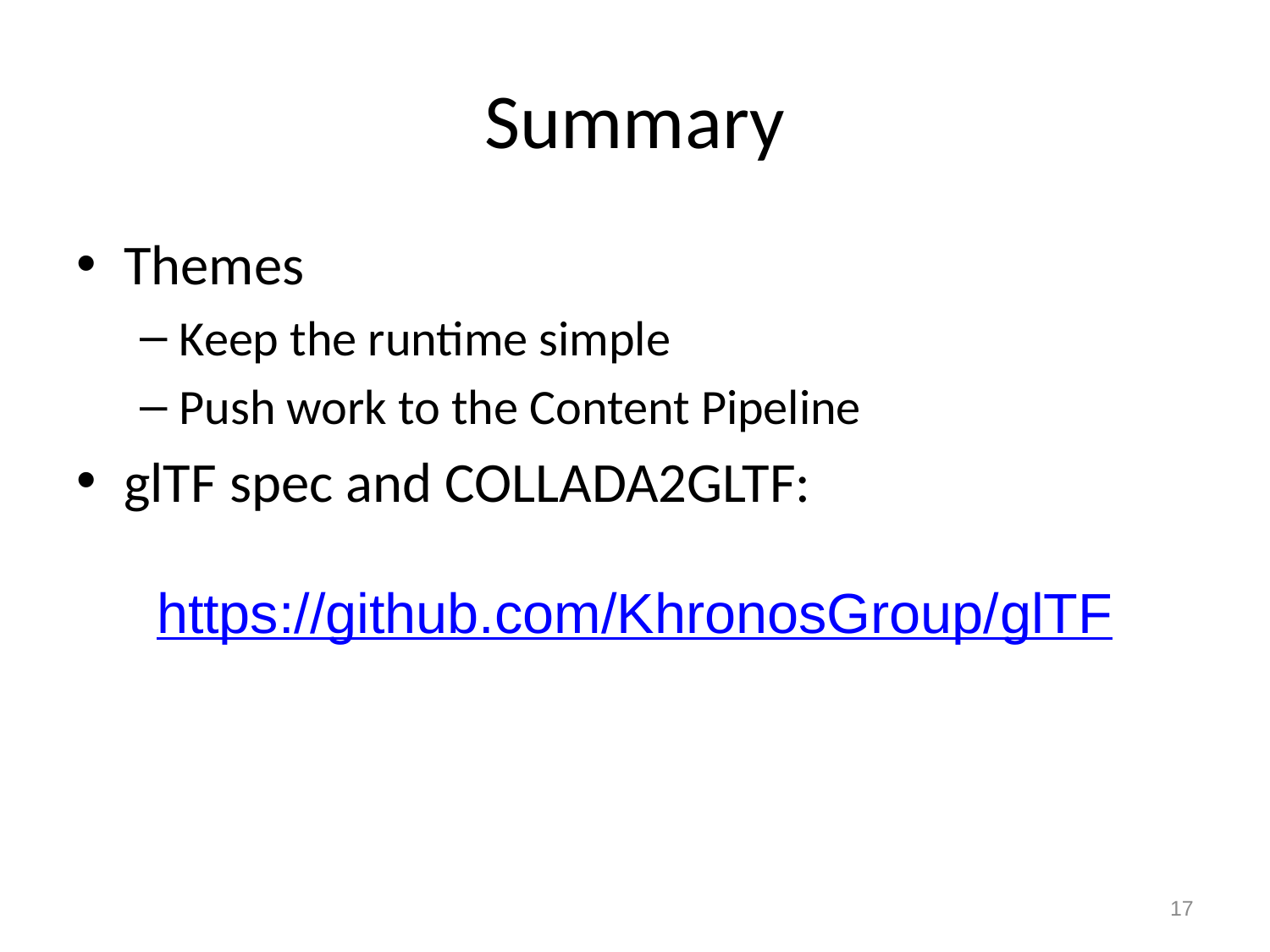

# Summary
Themes
Keep the runtime simple
Push work to the Content Pipeline
glTF spec and COLLADA2GLTF:
https://github.com/KhronosGroup/glTF
17